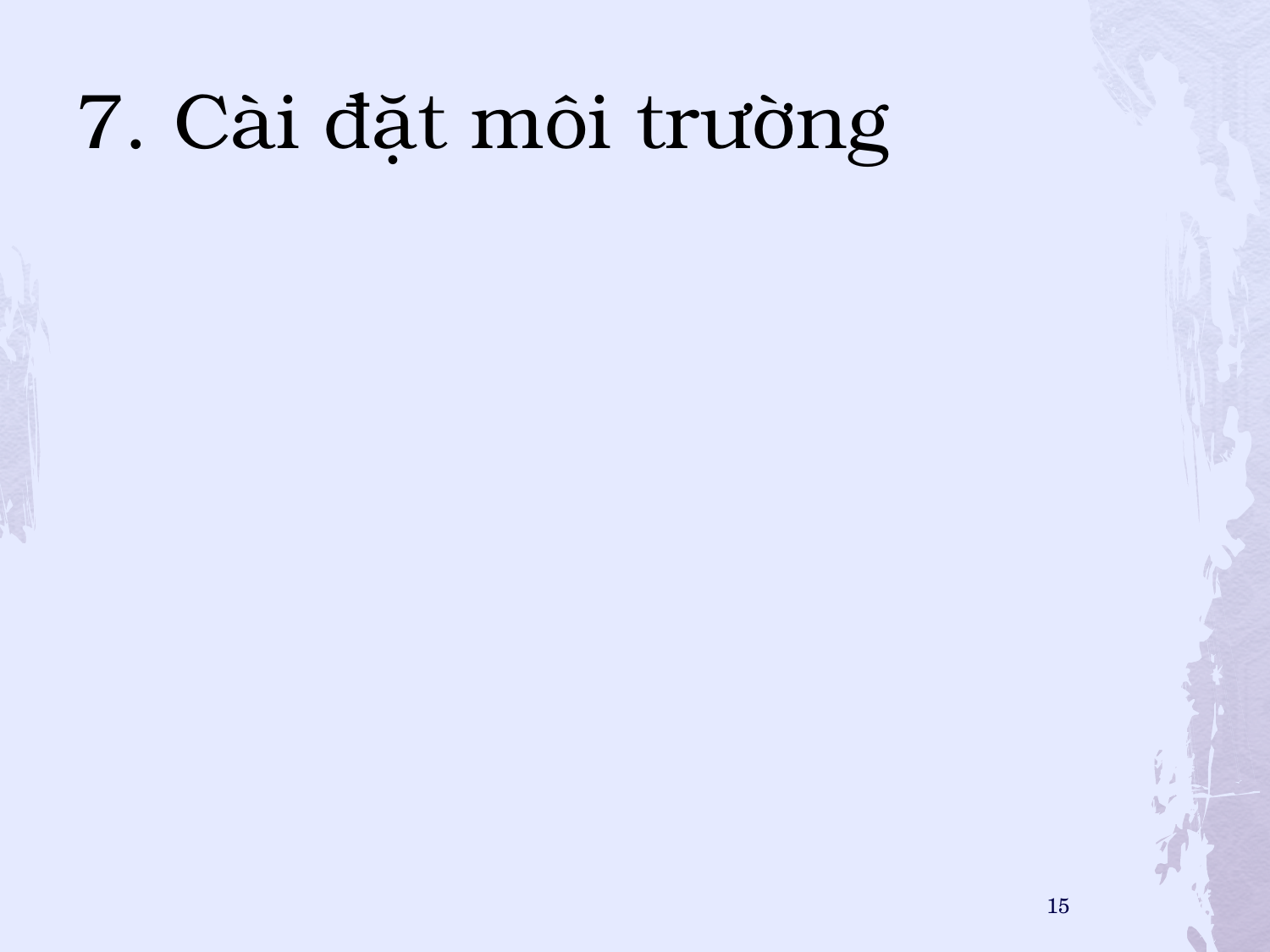

# 7. Cài đặt môi trường

15